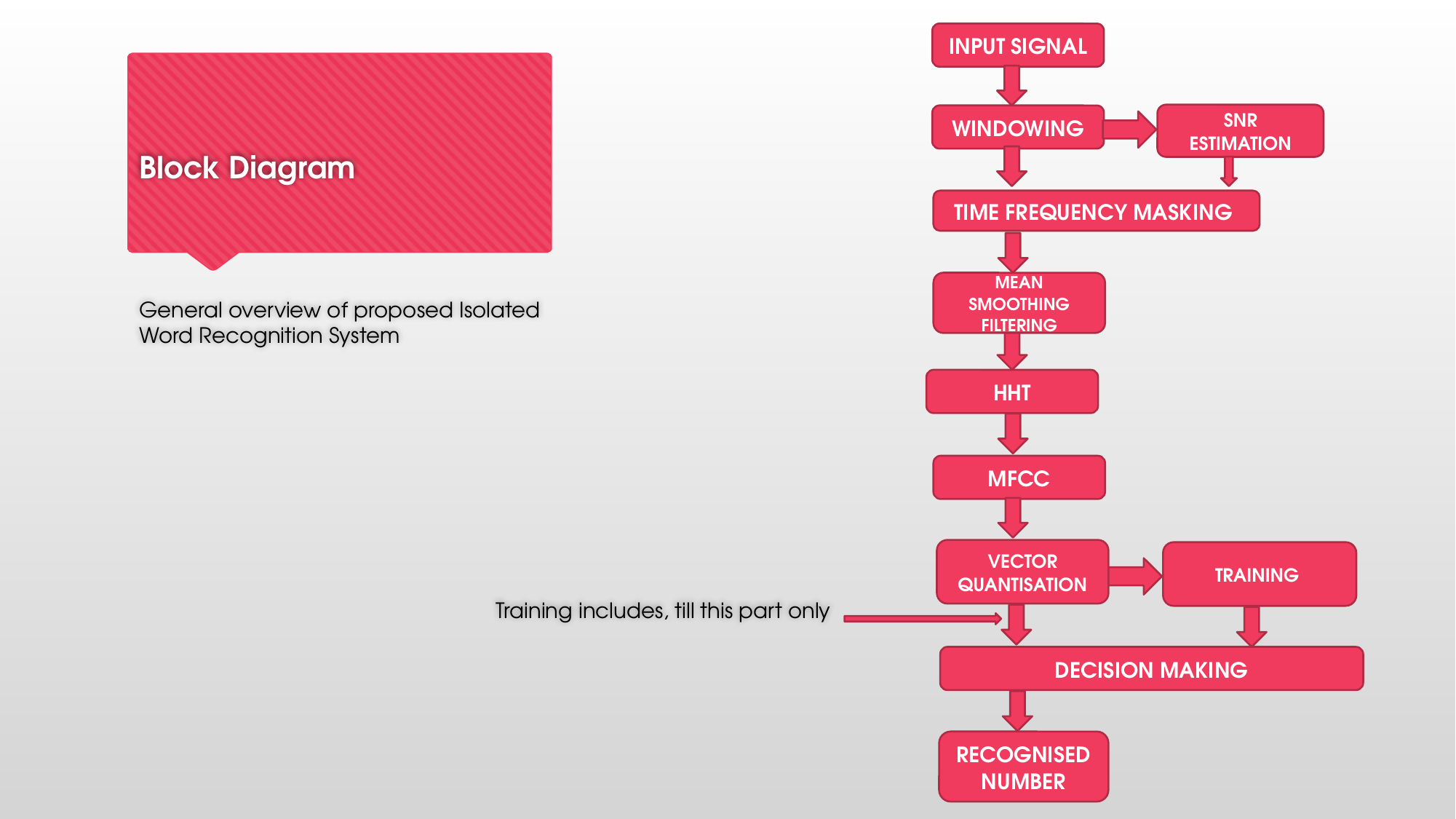

# Block Diagram
INPUT SIGNAL

SNR ESTIMATION
WINDOWING

TIME FREQUENCY MASKING

General overview of proposed Isolated Word Recognition System

MEAN SMOOTHING FILTERING

HHT

MFCC

VECTOR QUANTISATION
TRAINING
Training includes, till this part only

DECISION MAKING

RECOGNISED NUMBER